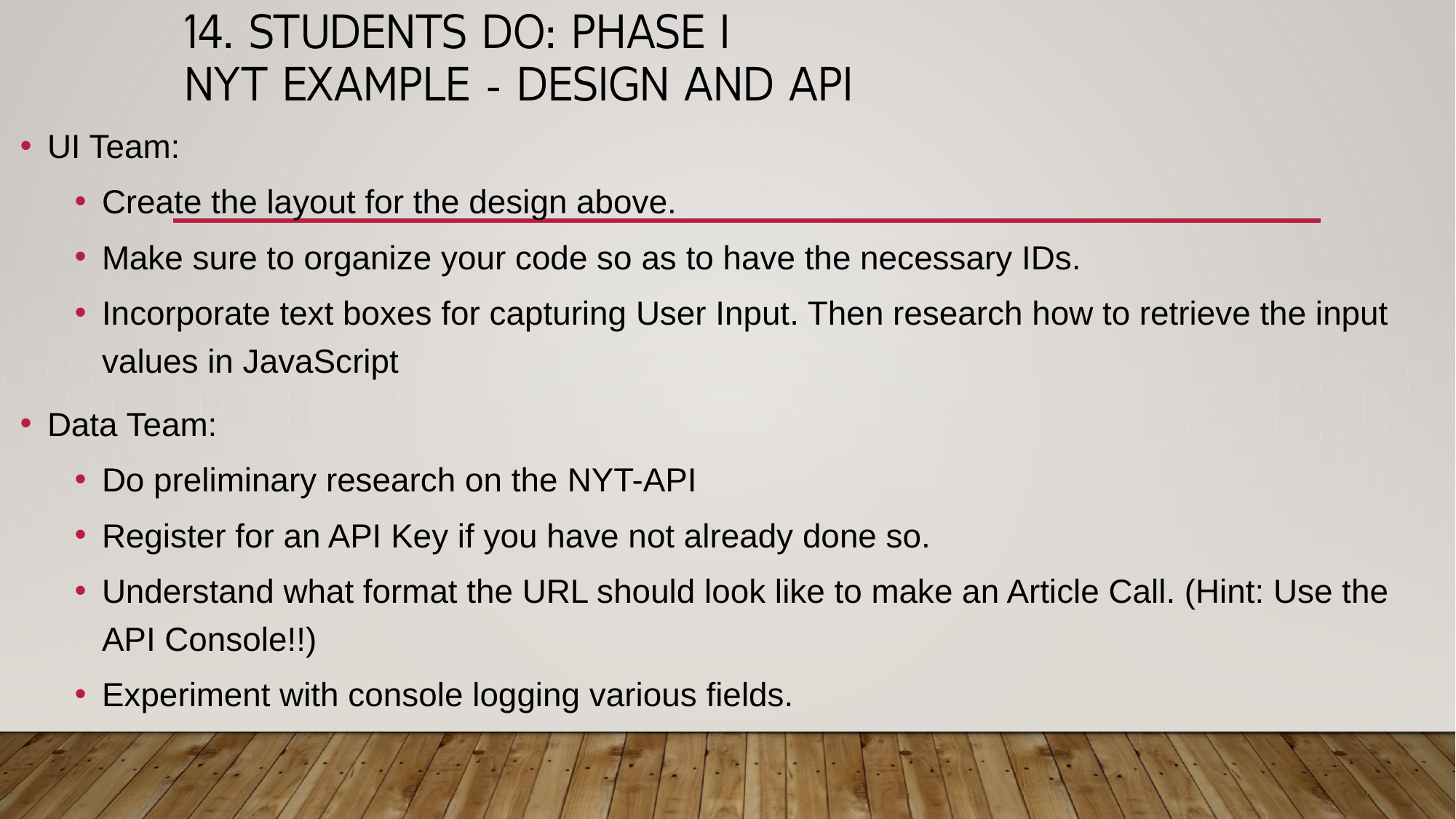

# 14. Students Do: PHASE I NYT Example - Design and API
UI Team:
Create the layout for the design above.
Make sure to organize your code so as to have the necessary IDs.
Incorporate text boxes for capturing User Input. Then research how to retrieve the input values in JavaScript
Data Team:
Do preliminary research on the NYT-API
Register for an API Key if you have not already done so.
Understand what format the URL should look like to make an Article Call. (Hint: Use the API Console!!)
Experiment with console logging various fields.